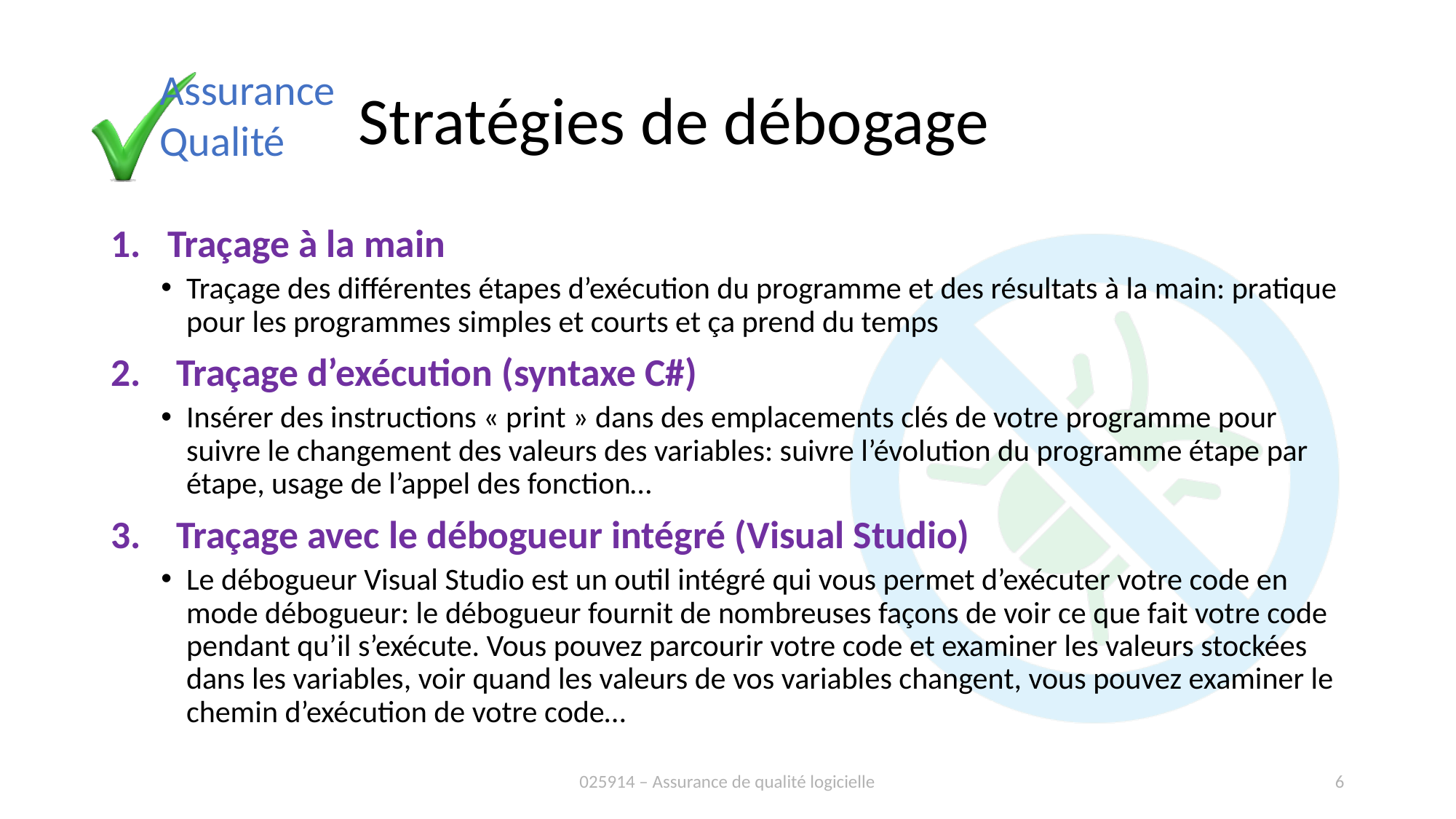

# Stratégies de débogage
Traçage à la main
Traçage des différentes étapes d’exécution du programme et des résultats à la main: pratique pour les programmes simples et courts et ça prend du temps
 Traçage d’exécution (syntaxe C#)
Insérer des instructions « print » dans des emplacements clés de votre programme pour suivre le changement des valeurs des variables: suivre l’évolution du programme étape par étape, usage de l’appel des fonction…
 Traçage avec le débogueur intégré (Visual Studio)
Le débogueur Visual Studio est un outil intégré qui vous permet d’exécuter votre code en mode débogueur: le débogueur fournit de nombreuses façons de voir ce que fait votre code pendant qu’il s’exécute. Vous pouvez parcourir votre code et examiner les valeurs stockées dans les variables, voir quand les valeurs de vos variables changent, vous pouvez examiner le chemin d’exécution de votre code…
025914 – Assurance de qualité logicielle
6